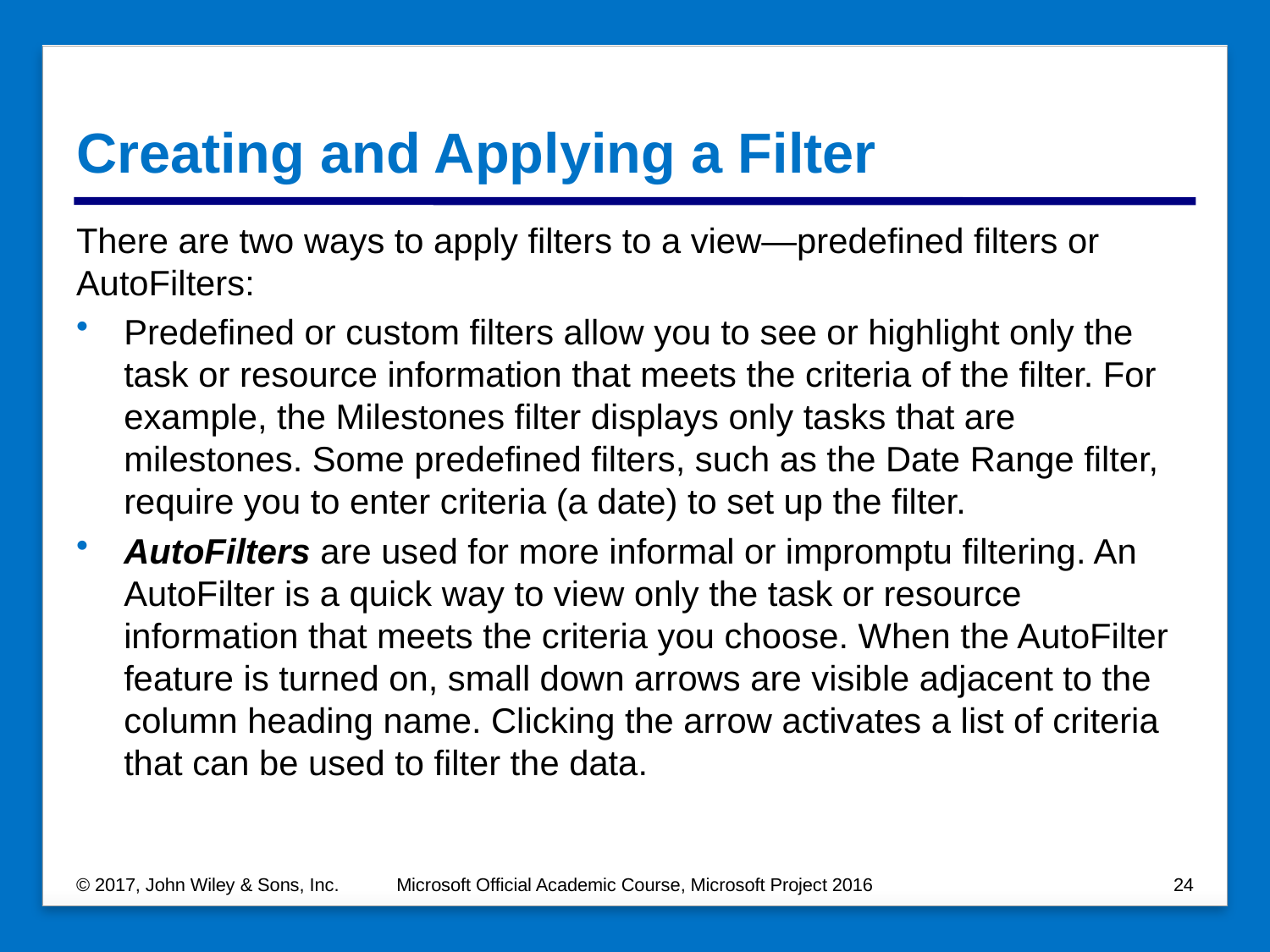

# Creating and Applying a Filter
There are two ways to apply filters to a view—predefined filters or AutoFilters:
Predefined or custom filters allow you to see or highlight only the task or resource information that meets the criteria of the filter. For example, the Milestones filter displays only tasks that are milestones. Some predefined filters, such as the Date Range filter, require you to enter criteria (a date) to set up the filter.
AutoFilters are used for more informal or impromptu filtering. An AutoFilter is a quick way to view only the task or resource information that meets the criteria you choose. When the AutoFilter feature is turned on, small down arrows are visible adjacent to the column heading name. Clicking the arrow activates a list of criteria that can be used to filter the data.
© 2017, John Wiley & Sons, Inc.
Microsoft Official Academic Course, Microsoft Project 2016
24